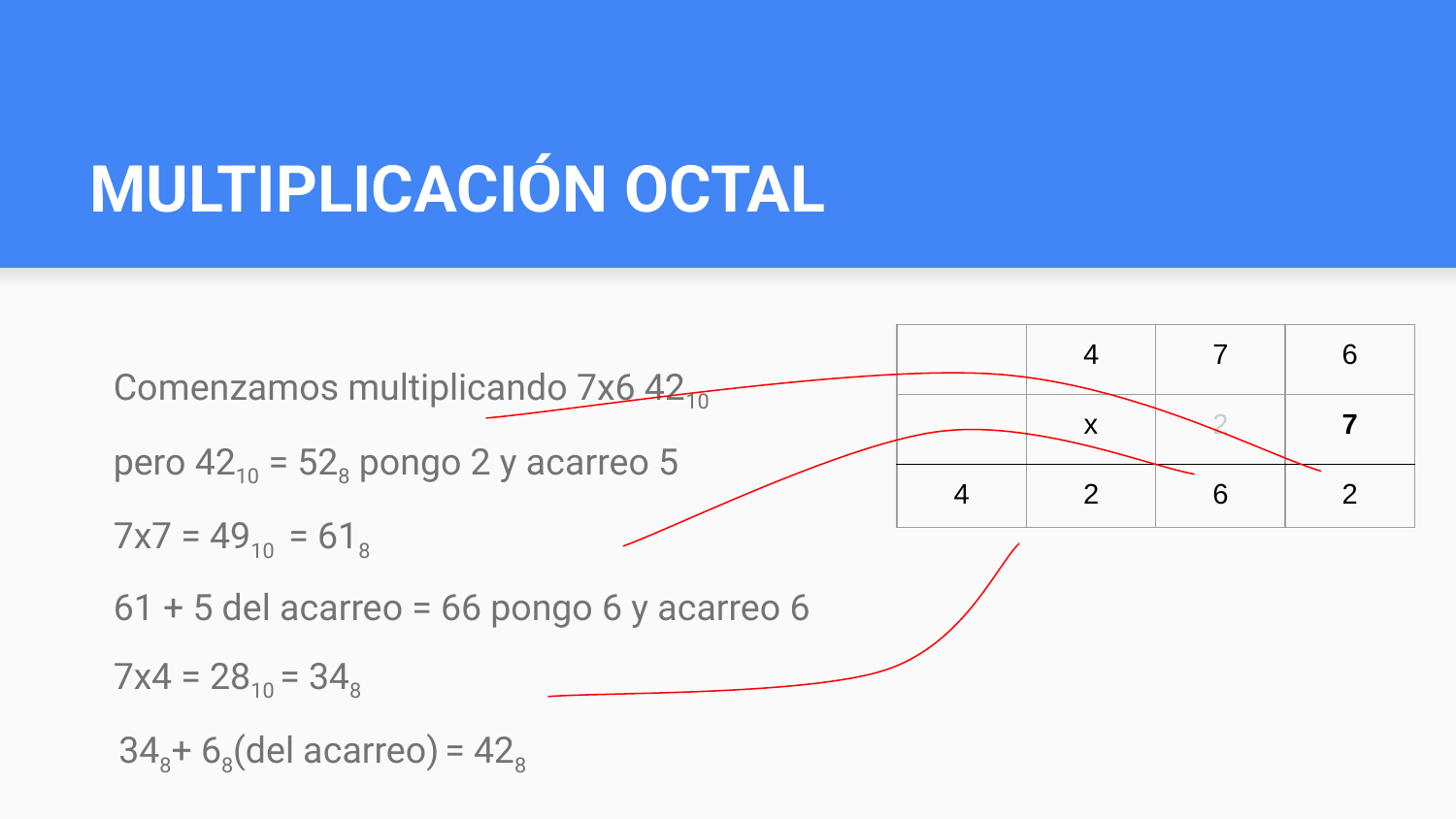

# MULTIPLICACIÓN OCTAL
|  | 4 | 7 | 6 |
| --- | --- | --- | --- |
|  | x | 2 | 7 |
| 4 | 2 | 6 | 2 |
Comenzamos multiplicando 7x6 4210
pero 4210 = 528 pongo 2 y acarreo 5
7x7 = 4910  = 618
61 + 5 del acarreo = 66 pongo 6 y acarreo 6
7x4 = 2810 = 348
 348+ 68(del acarreo) = 428